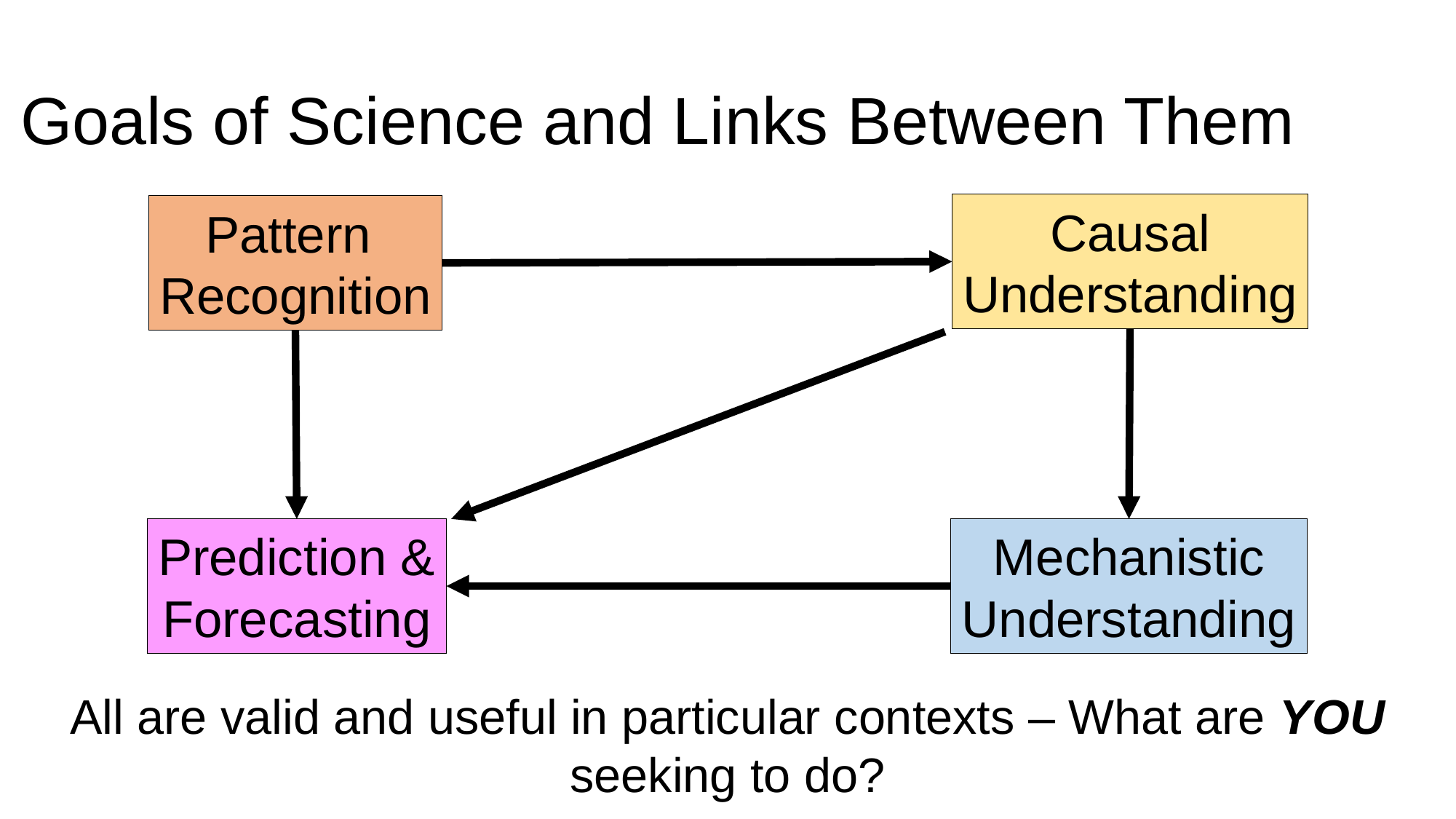

# Goals of Science and Links Between Them
Causal
Understanding
Pattern
Recognition
Prediction &
Forecasting
Mechanistic
Understanding
All are valid and useful in particular contexts – What are YOU seeking to do?